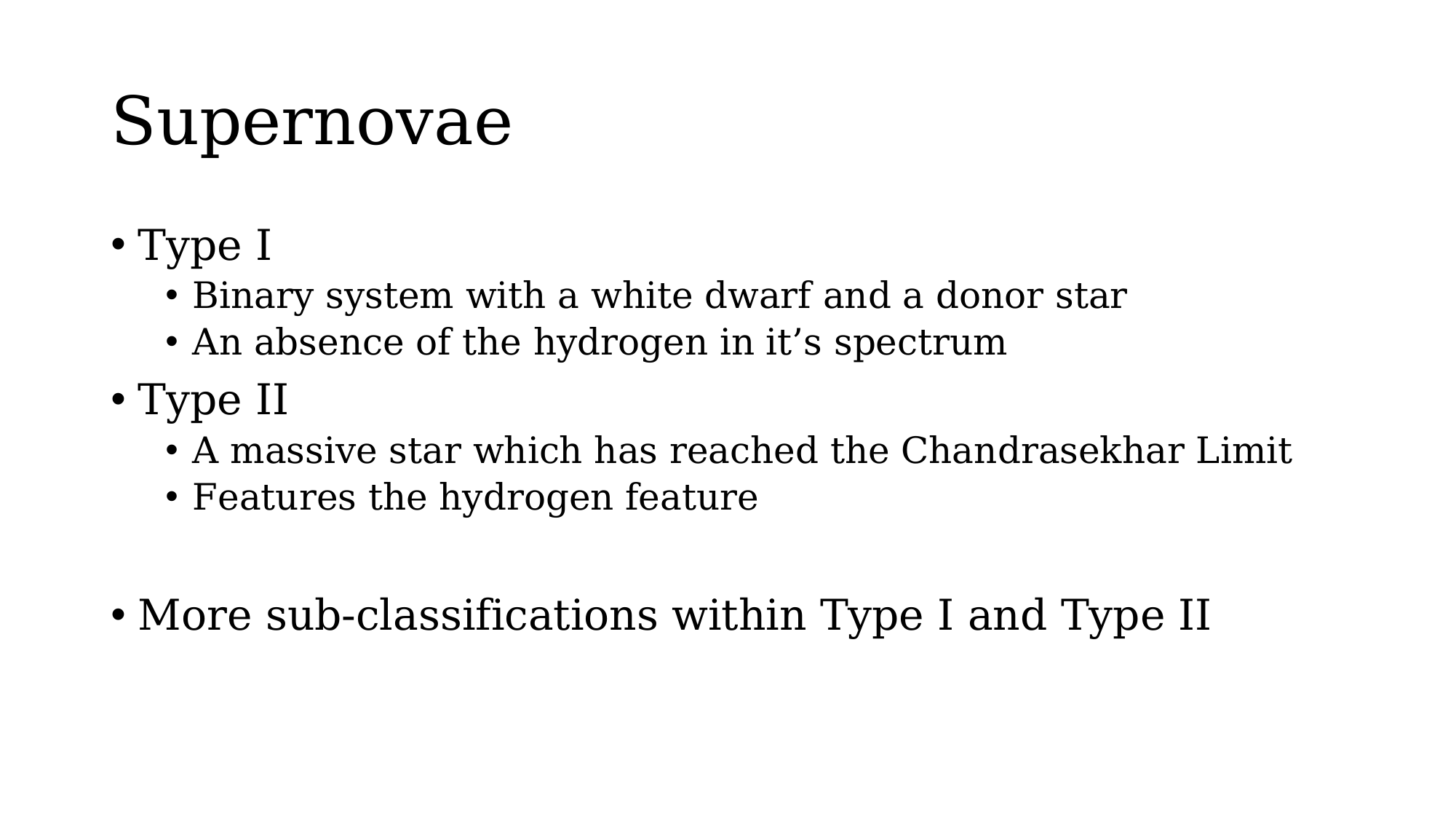

# Supernovae
Type I
Binary system with a white dwarf and a donor star
An absence of the hydrogen in it’s spectrum
Type II
A massive star which has reached the Chandrasekhar Limit
Features the hydrogen feature

More sub-classifications within Type I and Type II